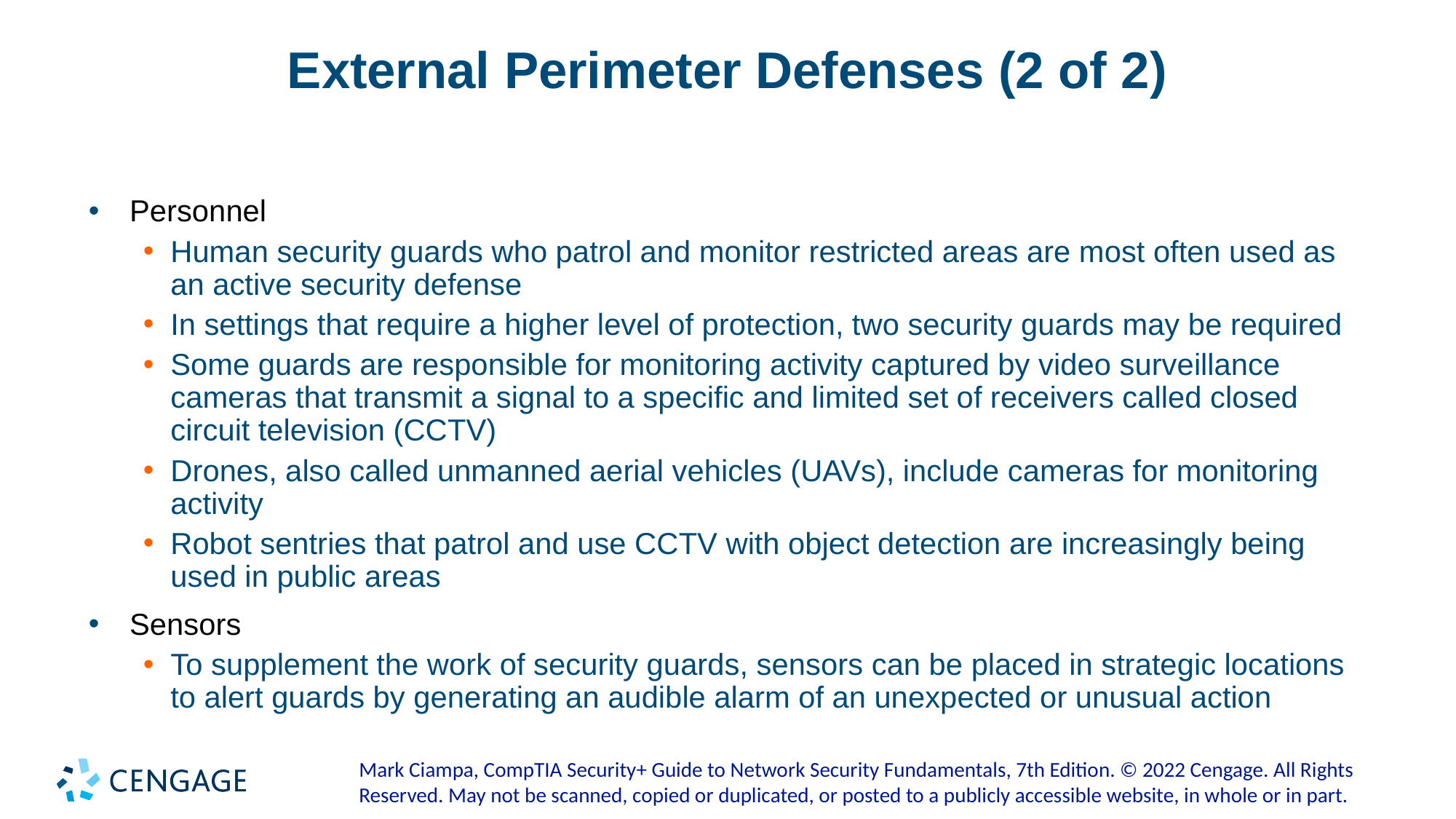

# External Perimeter Defenses (2 of 2)
Personnel
Human security guards who patrol and monitor restricted areas are most often used as an active security defense
In settings that require a higher level of protection, two security guards may be required
Some guards are responsible for monitoring activity captured by video surveillance cameras that transmit a signal to a specific and limited set of receivers called closed circuit television (CCTV)
Drones, also called unmanned aerial vehicles (UAVs), include cameras for monitoring activity
Robot sentries that patrol and use CCTV with object detection are increasingly being used in public areas
Sensors
To supplement the work of security guards, sensors can be placed in strategic locations to alert guards by generating an audible alarm of an unexpected or unusual action